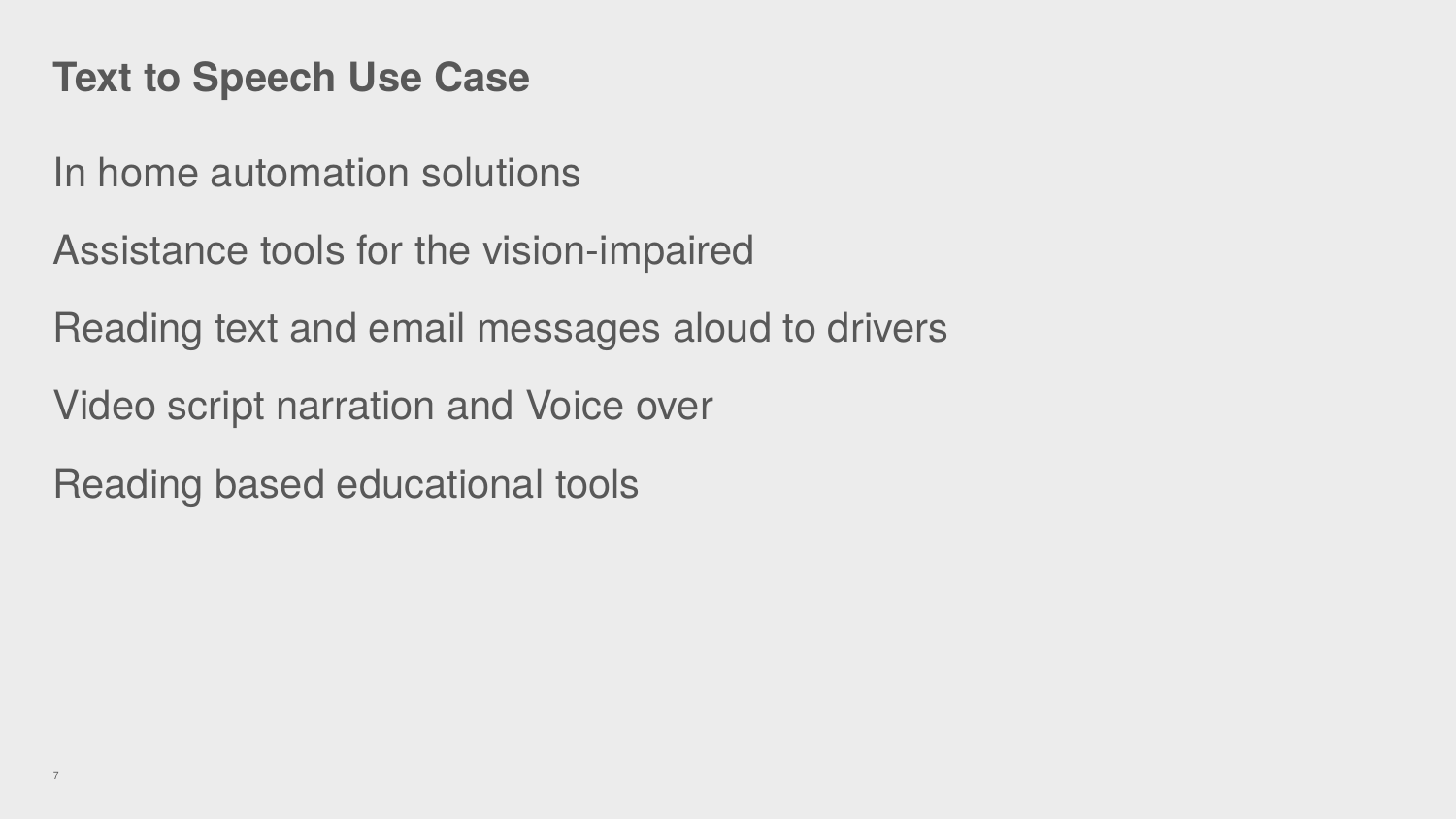

# Text to Speech Use Case
In home automation solutions
Assistance tools for the vision-impaired
Reading text and email messages aloud to drivers
Video script narration and Voice over
Reading based educational tools
7